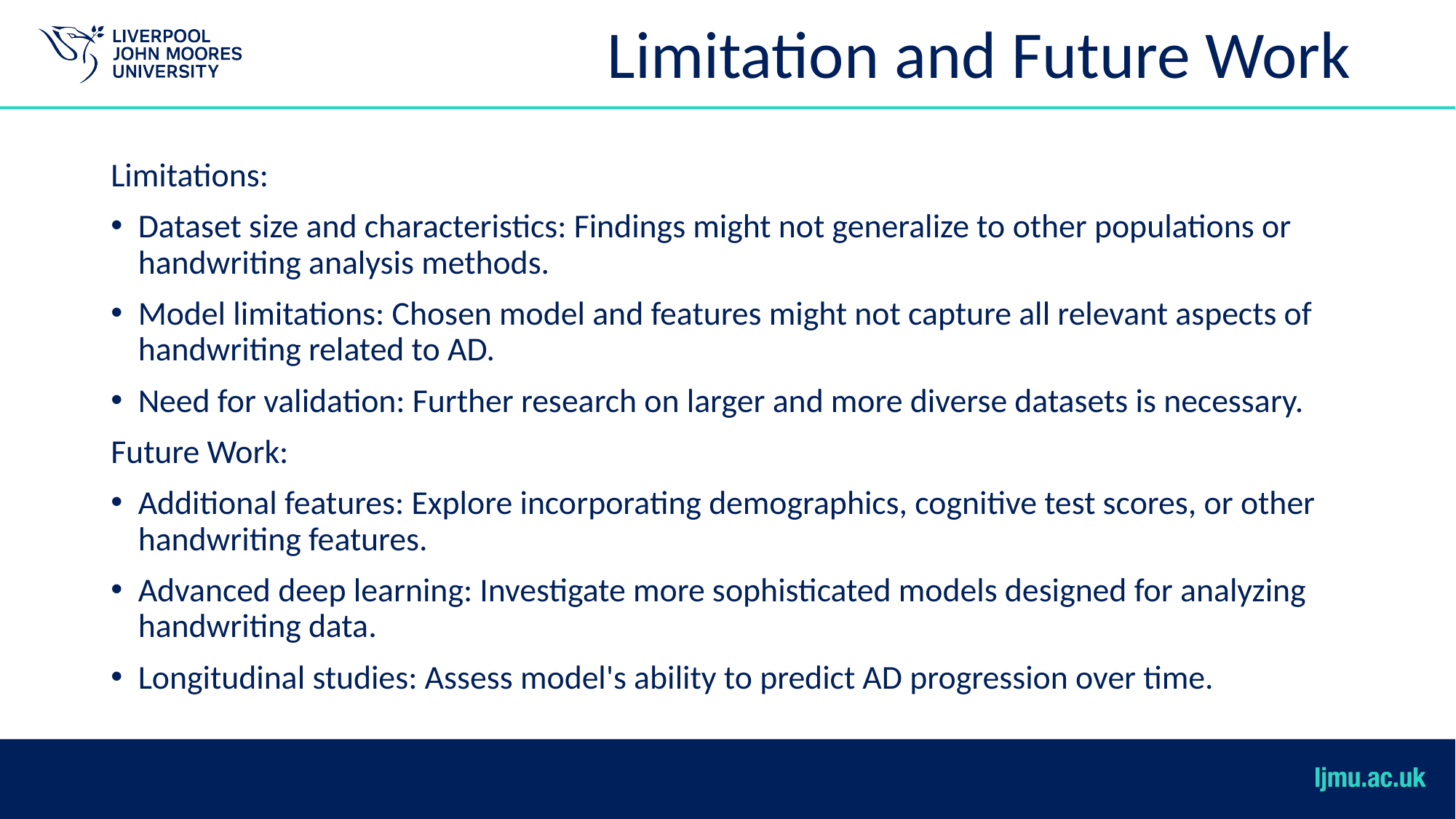

# Limitation and Future Work
Limitations:
Dataset size and characteristics: Findings might not generalize to other populations or handwriting analysis methods.
Model limitations: Chosen model and features might not capture all relevant aspects of handwriting related to AD.
Need for validation: Further research on larger and more diverse datasets is necessary.
Future Work:
Additional features: Explore incorporating demographics, cognitive test scores, or other handwriting features.
Advanced deep learning: Investigate more sophisticated models designed for analyzing handwriting data.
Longitudinal studies: Assess model's ability to predict AD progression over time.